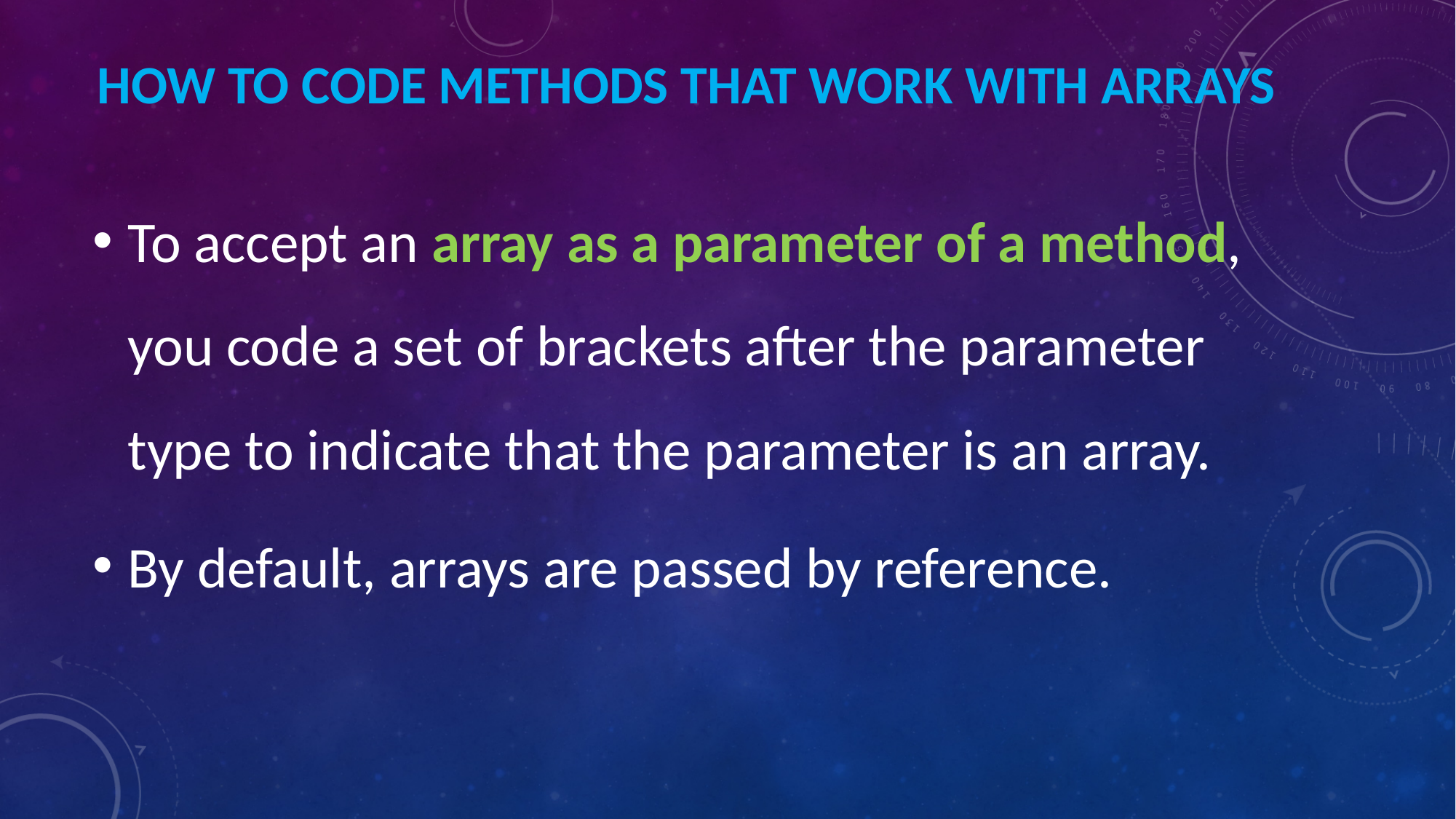

# How to code methods that work with arrays
To accept an array as a parameter of a method, you code a set of brackets after the parameter type to indicate that the parameter is an array.
By default, arrays are passed by reference.